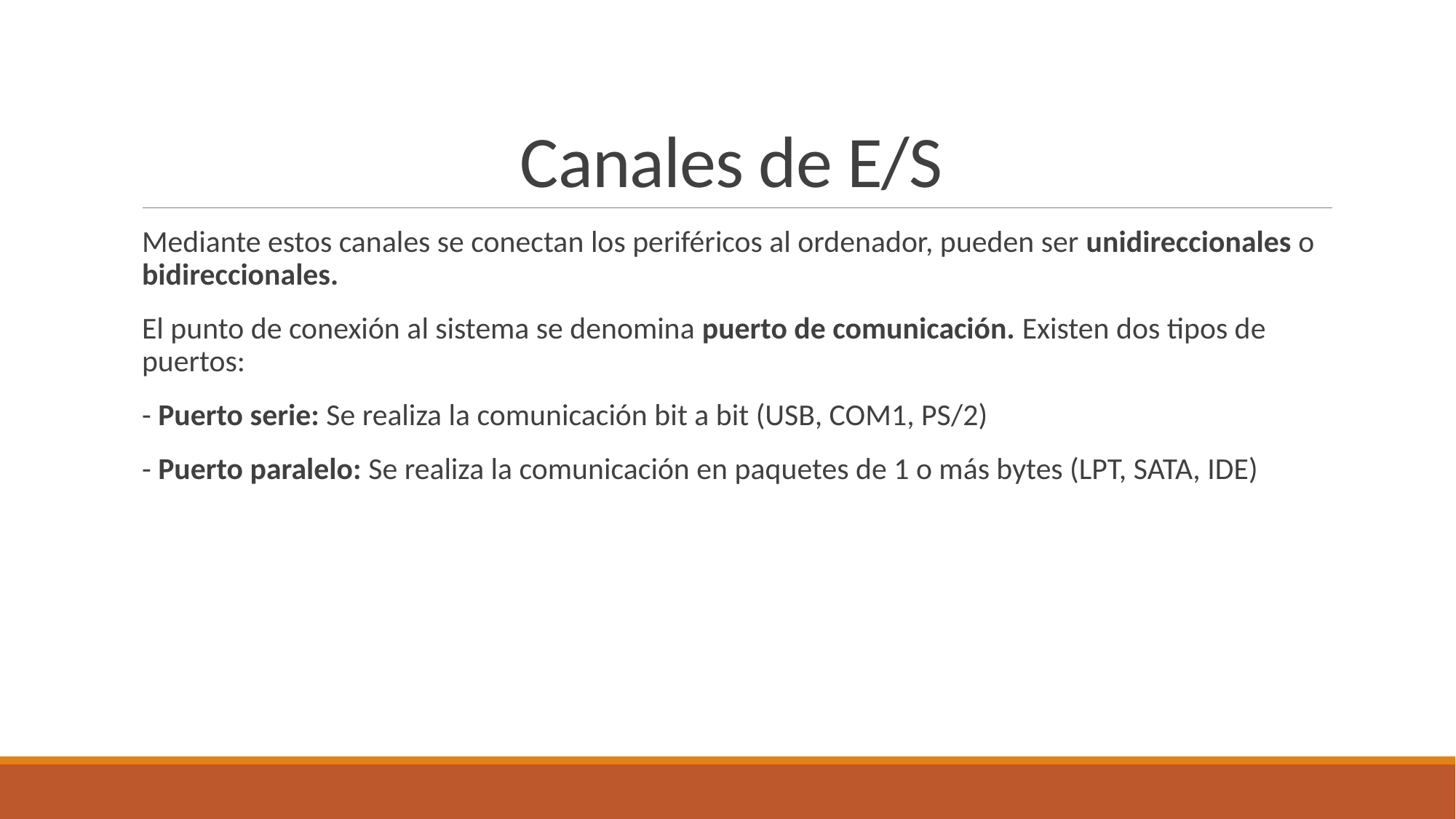

# Canales de E/S
Mediante estos canales se conectan los periféricos al ordenador, pueden ser unidireccionales o bidireccionales.
El punto de conexión al sistema se denomina puerto de comunicación. Existen dos tipos de puertos:
- Puerto serie: Se realiza la comunicación bit a bit (USB, COM1, PS/2)
- Puerto paralelo: Se realiza la comunicación en paquetes de 1 o más bytes (LPT, SATA, IDE)